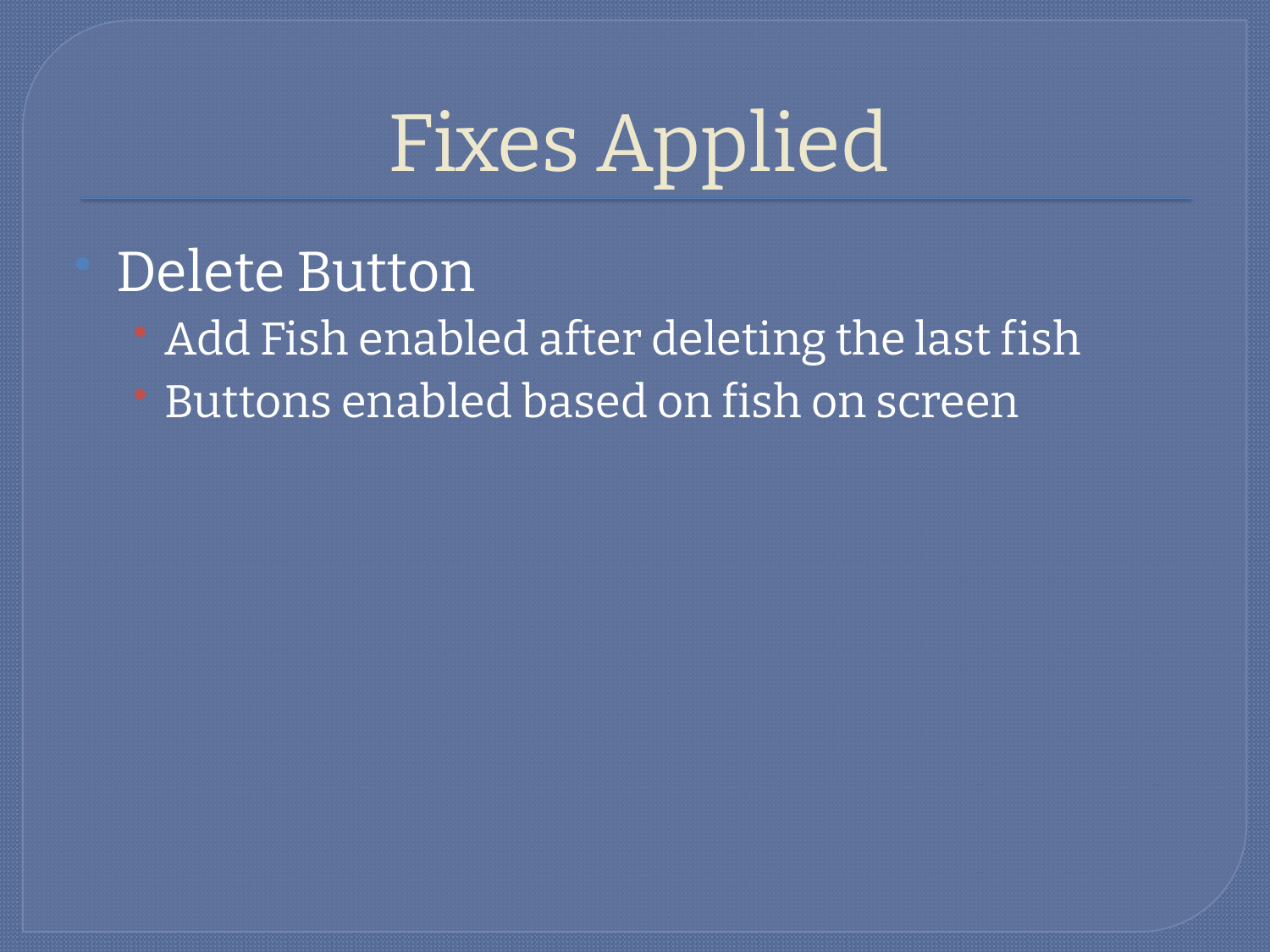

# Fixes Applied
Delete Button
Add Fish enabled after deleting the last fish
Buttons enabled based on fish on screen